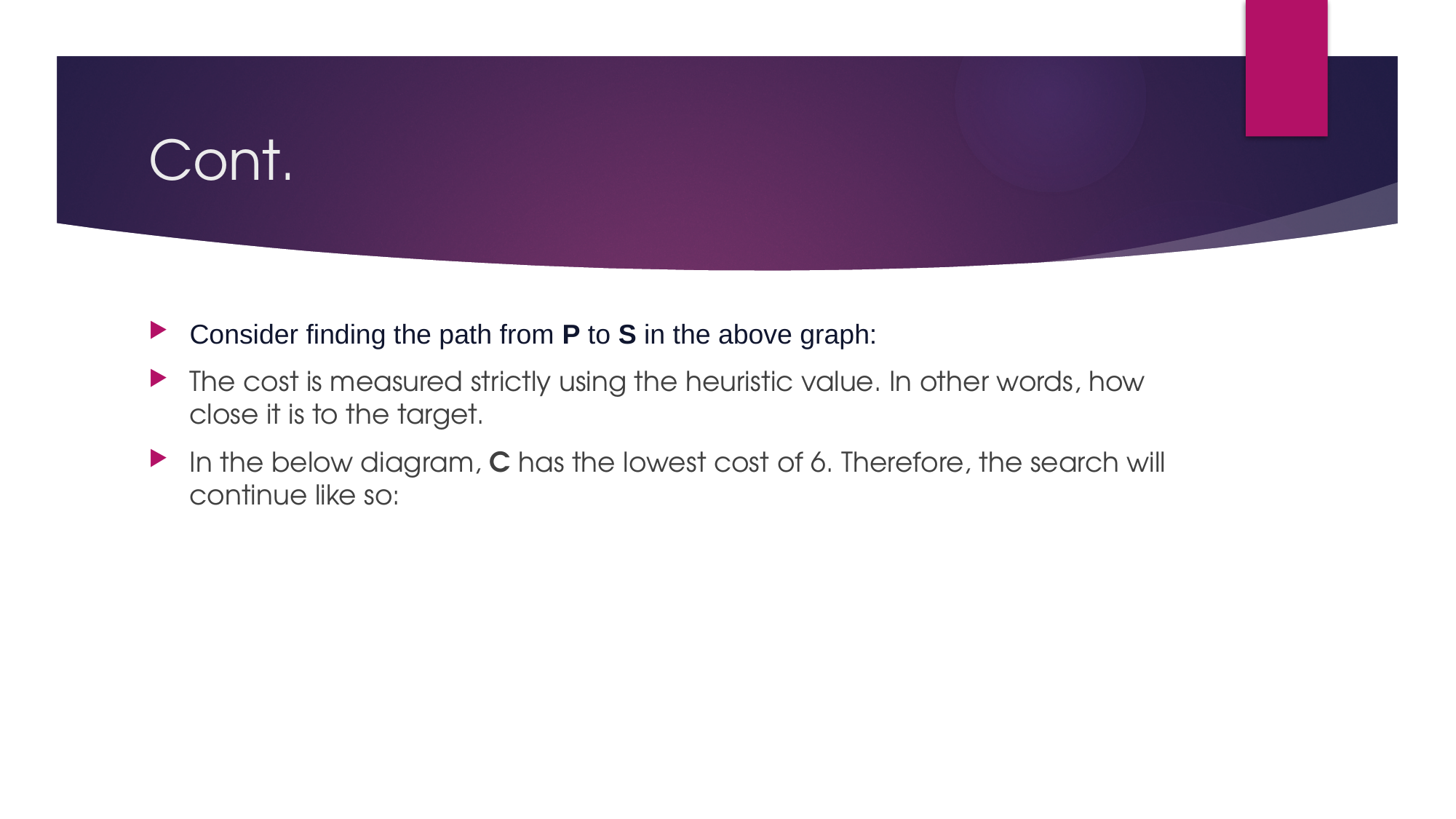

# Cont.
Consider finding the path from P to S in the above graph:
The cost is measured strictly using the heuristic value. In other words, how close it is to the target.
In the below diagram, C has the lowest cost of 6. Therefore, the search will continue like so: